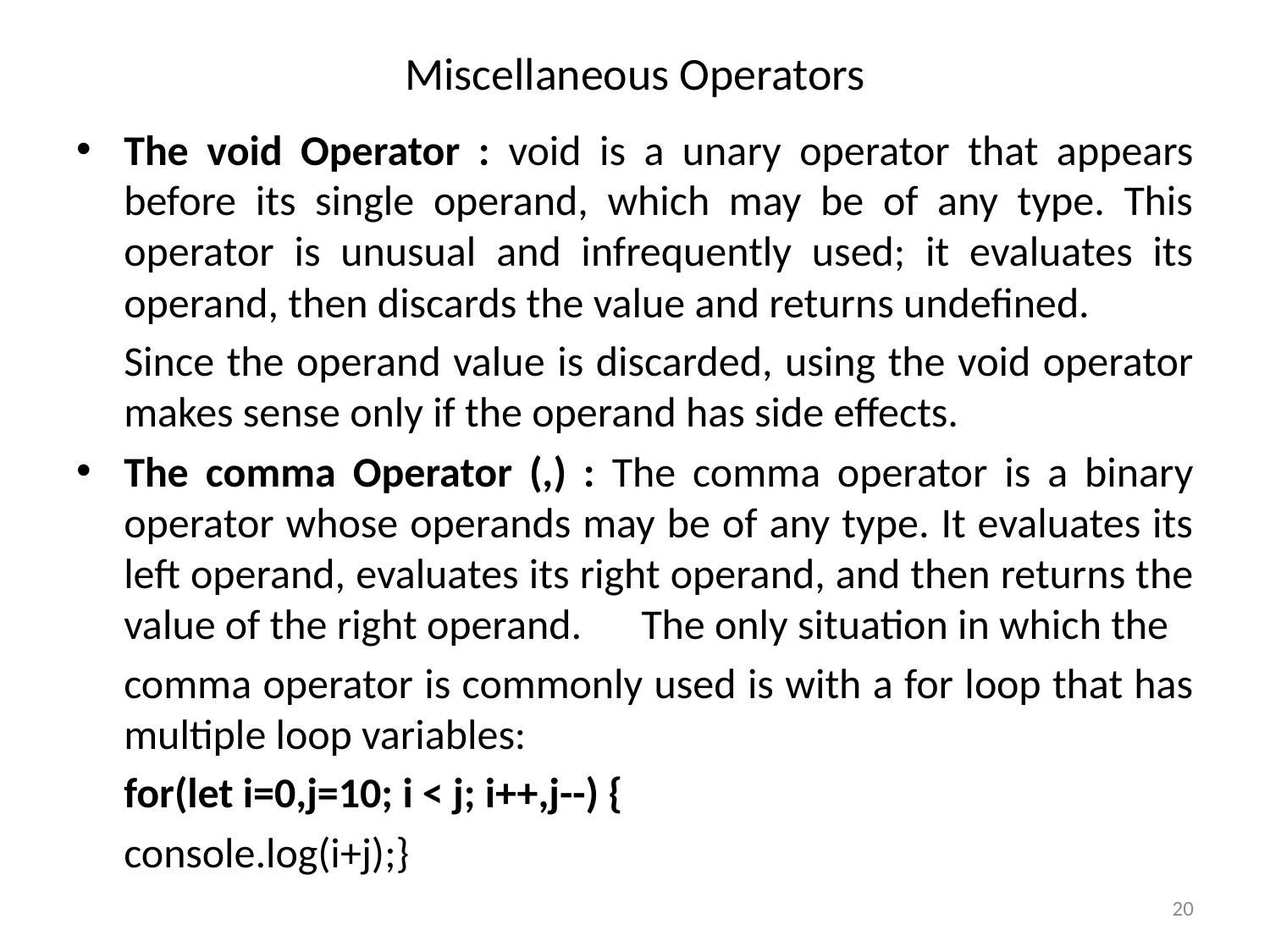

# Miscellaneous Operators
The void Operator : void is a unary operator that appears before its single operand, which may be of any type. This operator is unusual and infrequently used; it evaluates its operand, then discards the value and returns undefined.
	Since the operand value is discarded, using the void operator makes sense only if the operand has side effects.
The comma Operator (,) : The comma operator is a binary operator whose operands may be of any type. It evaluates its left operand, evaluates its right operand, and then returns the value of the right operand.	 The only situation in which the
	comma operator is commonly used is with a for loop that has multiple loop variables:
	for(let i=0,j=10; i < j; i++,j--) {
	console.log(i+j);}
20